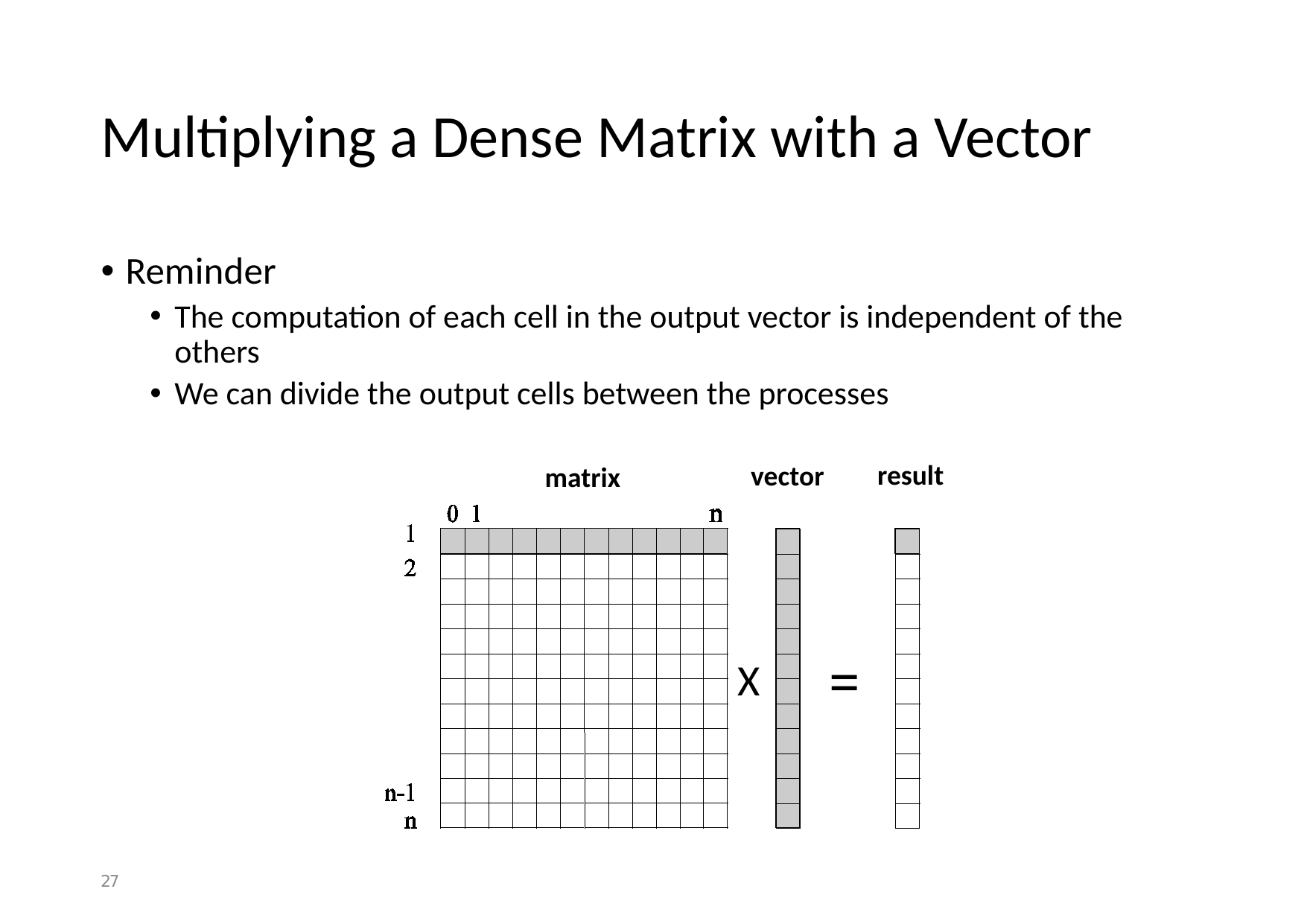

# Multiplying a Dense Matrix with a Vector
Reminder
The computation of each cell in the output vector is independent of the others
We can divide the output cells between the processes

result
vector
matrix

=
X

27